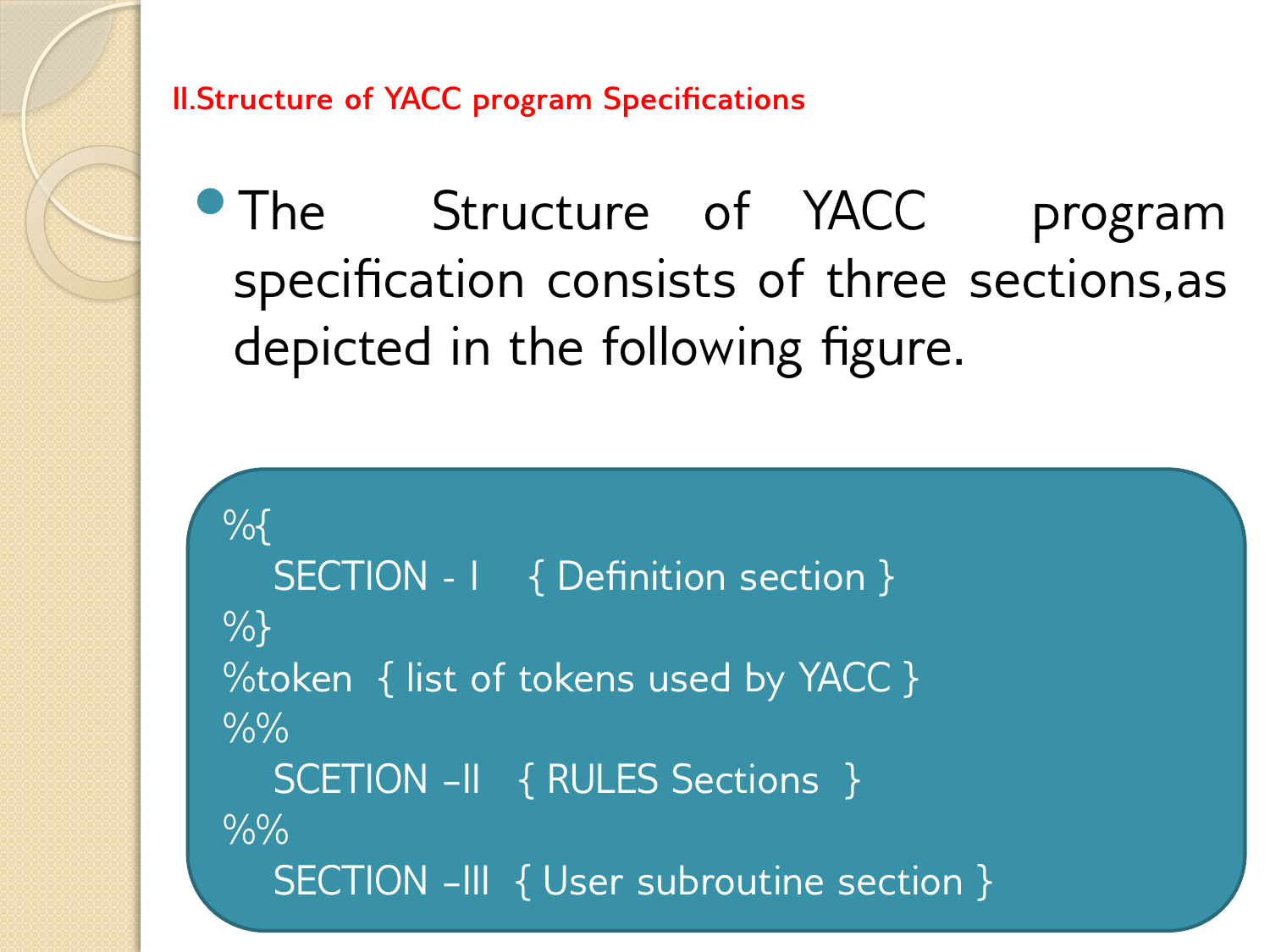

# II.Structure of YACC program Specifications
The  Structure of YACC  program specification consists of three sections,as depicted in the following figure.

%{
    SECTION - I    { Definition section }
%}
%token  { list of tokens used by YACC }
%%
    SCETION –II   { RULES Sections  }
%%
    SECTION –III  { User subroutine section }
7/17/2016
Dr. M M Math and SS & OS Lab members
5